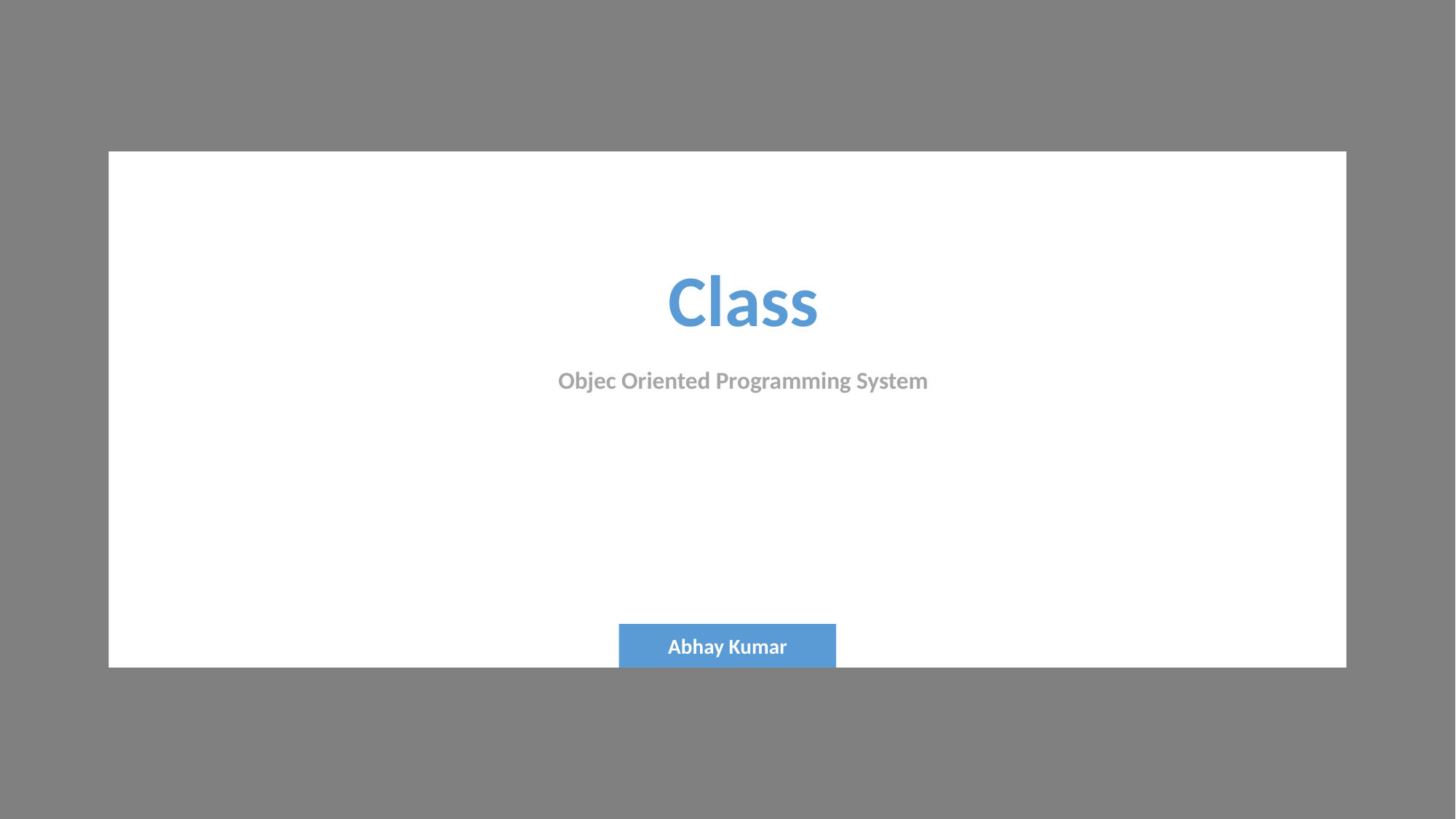

Class
Objec Oriented Programming System
Abhay Kumar